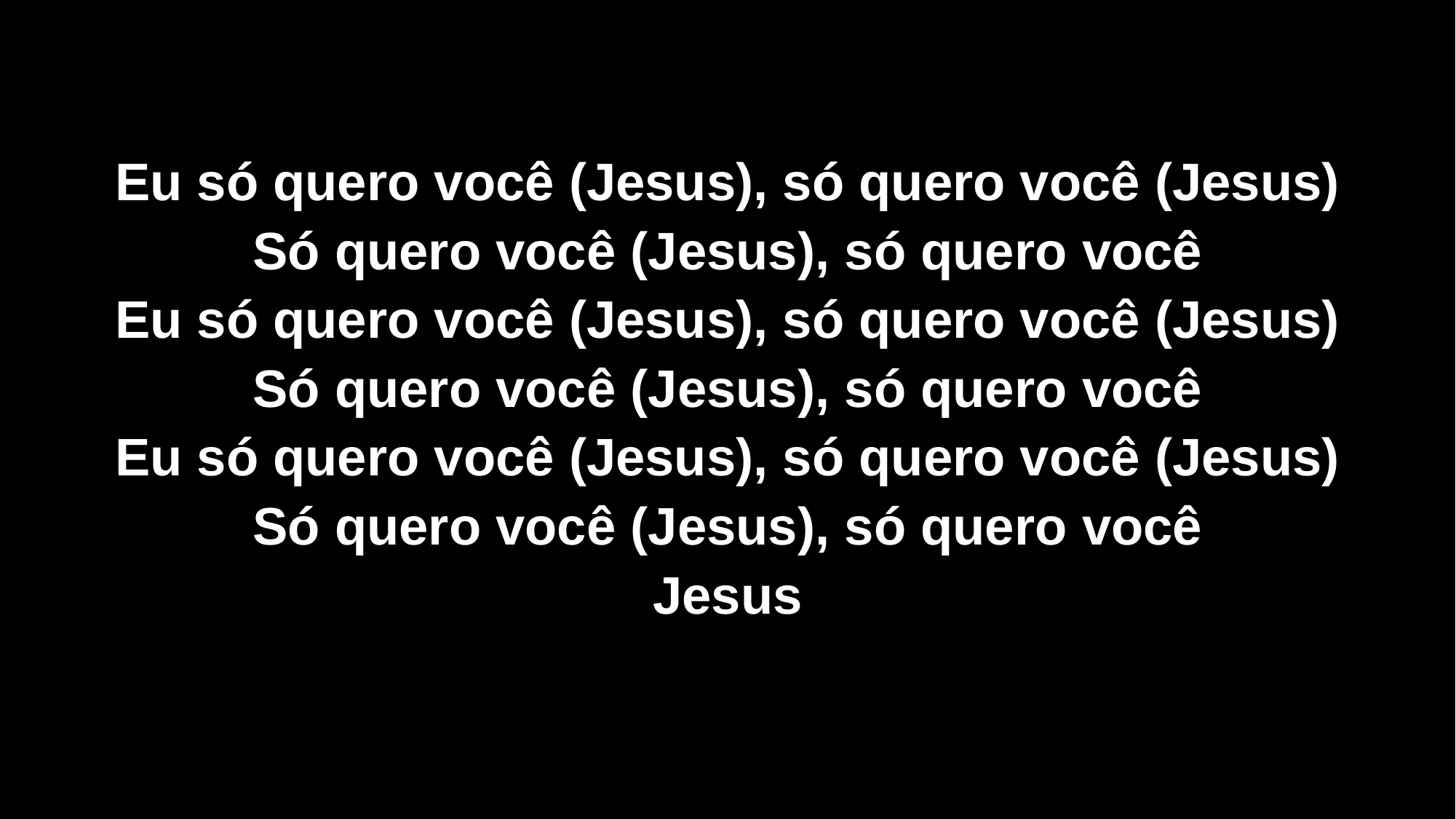

Eu só quero você (Jesus), só quero você (Jesus)
Só quero você (Jesus), só quero você
Eu só quero você (Jesus), só quero você (Jesus)
Só quero você (Jesus), só quero você
Eu só quero você (Jesus), só quero você (Jesus)
Só quero você (Jesus), só quero você
Jesus